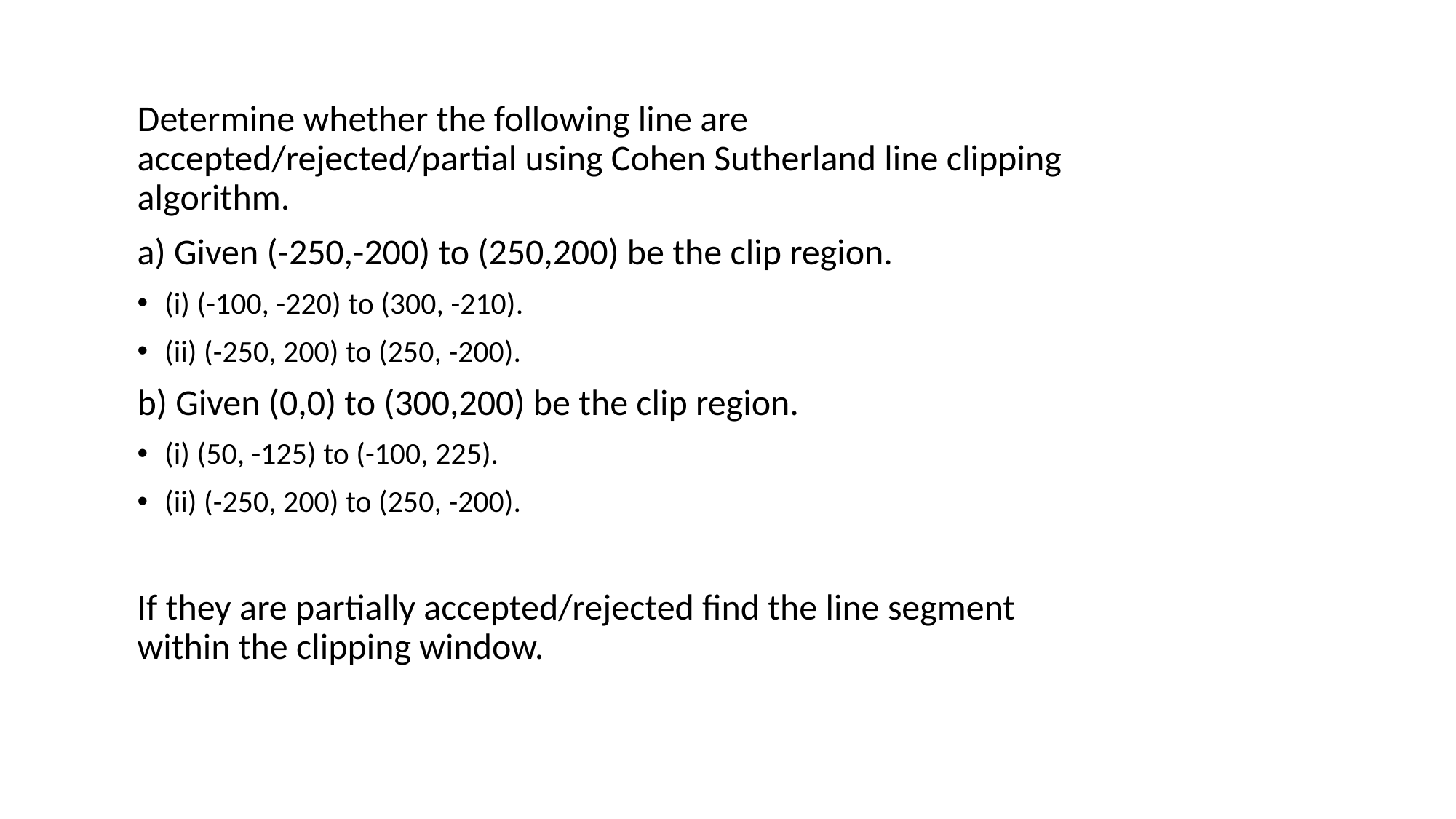

Determine whether the following line are accepted/rejected/partial using Cohen Sutherland line clipping algorithm.
a) Given (-250,-200) to (250,200) be the clip region.
(i) (-100, -220) to (300, -210).
(ii) (-250, 200) to (250, -200).
b) Given (0,0) to (300,200) be the clip region.
(i) (50, -125) to (-100, 225).
(ii) (-250, 200) to (250, -200).

If they are partially accepted/rejected find the line segment within the clipping window.